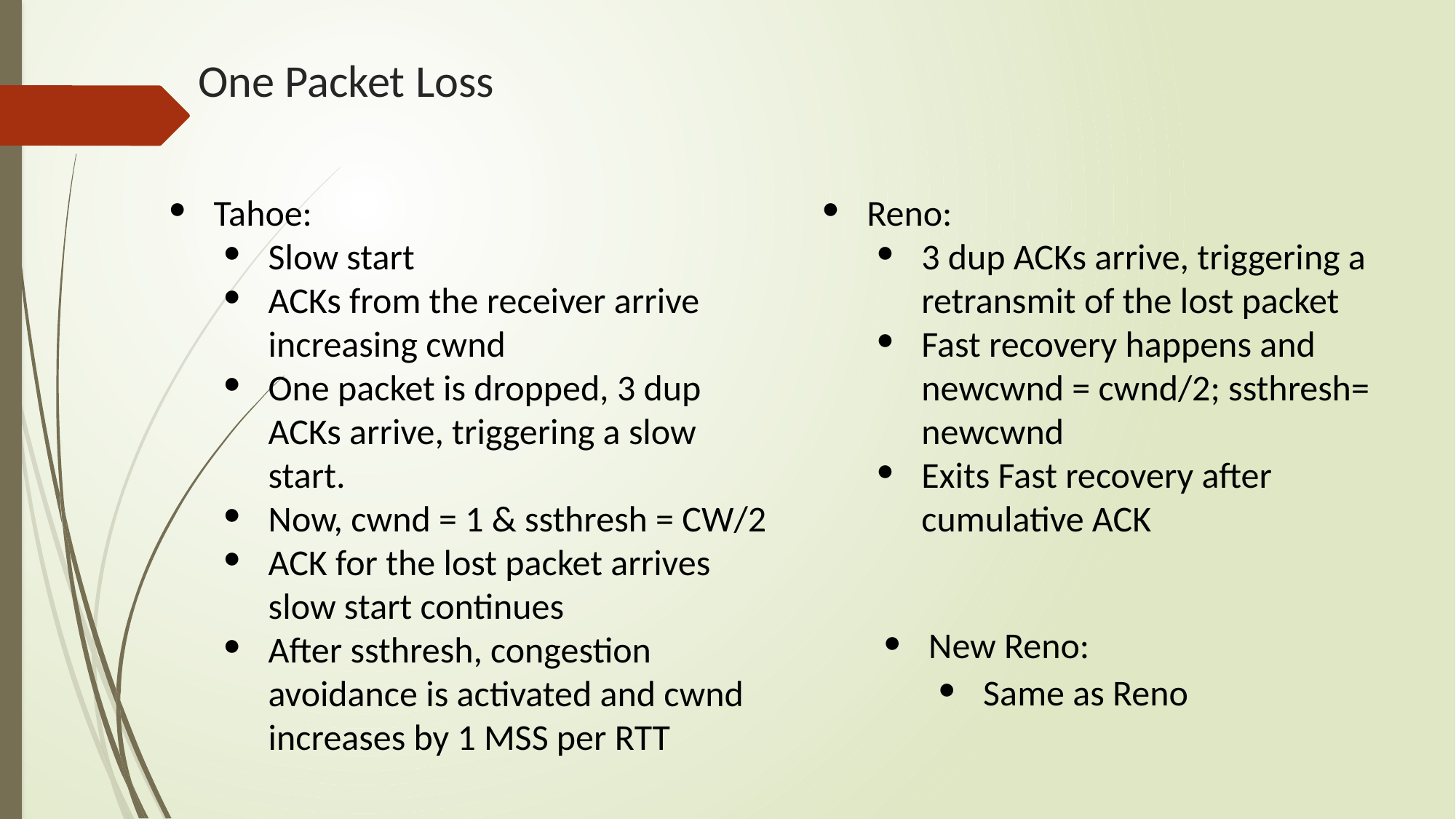

# One Packet Loss
Tahoe:
Slow start
ACKs from the receiver arrive increasing cwnd
One packet is dropped, 3 dup ACKs arrive, triggering a slow start.
Now, cwnd = 1 & ssthresh = CW/2
ACK for the lost packet arrives slow start continues
After ssthresh, congestion avoidance is activated and cwnd increases by 1 MSS per RTT
Reno:
3 dup ACKs arrive, triggering a retransmit of the lost packet
Fast recovery happens and newcwnd = cwnd/2; ssthresh= newcwnd
Exits Fast recovery after cumulative ACK
New Reno:
Same as Reno